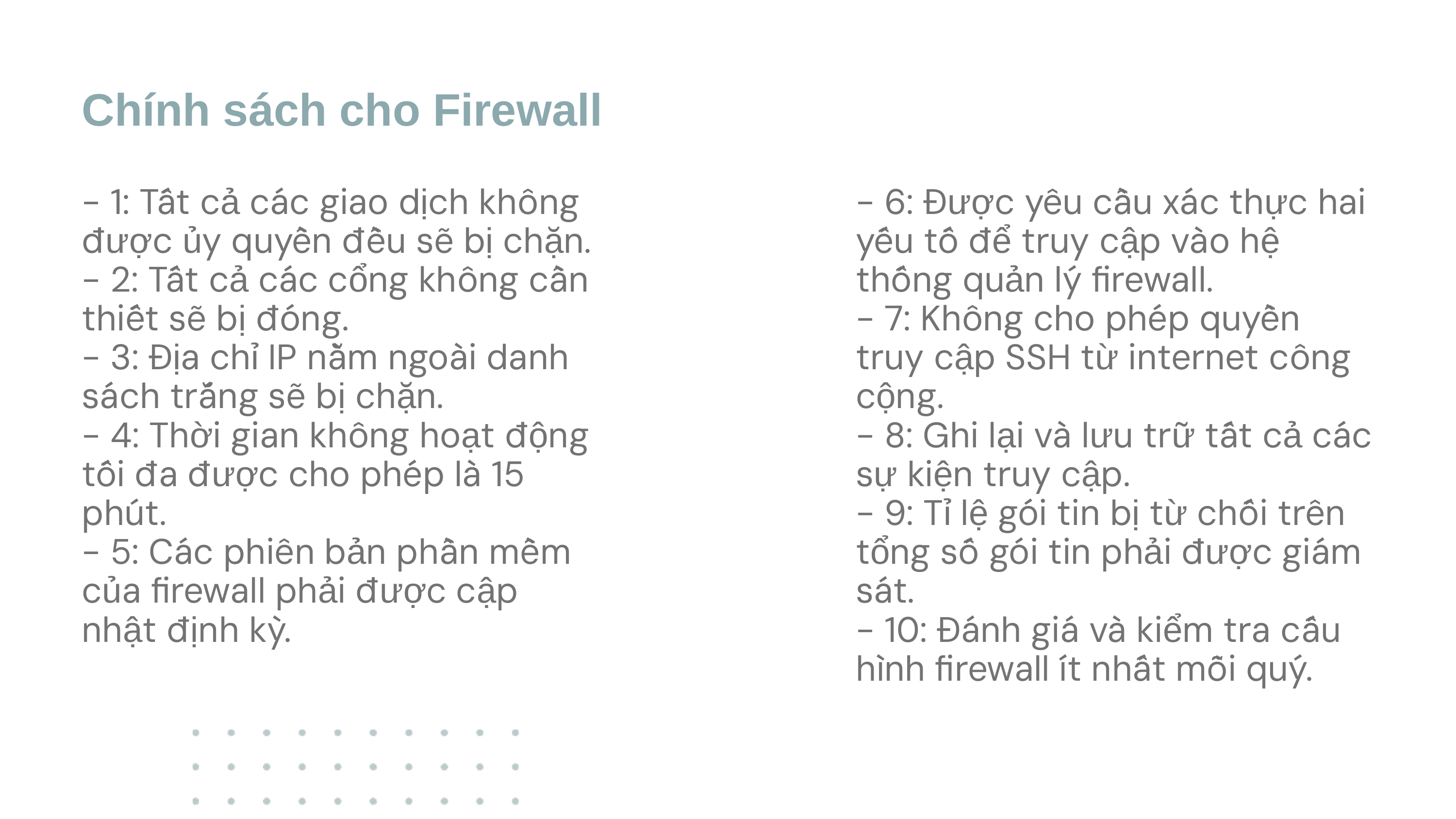

Chính sách cho Firewall
- 1: Tất cả các giao dịch không được ủy quyền đều sẽ bị chặn.
- 2: Tất cả các cổng không cần thiết sẽ bị đóng.
- 3: Địa chỉ IP nằm ngoài danh sách trắng sẽ bị chặn.
- 4: Thời gian không hoạt động tối đa được cho phép là 15 phút.
- 5: Các phiên bản phần mềm của firewall phải được cập nhật định kỳ.

- 6: Được yêu cầu xác thực hai yếu tố để truy cập vào hệ thống quản lý firewall.
- 7: Không cho phép quyền truy cập SSH từ internet công cộng.
- 8: Ghi lại và lưu trữ tất cả các sự kiện truy cập.
- 9: Tỉ lệ gói tin bị từ chối trên tổng số gói tin phải được giám sát.
- 10: Đánh giá và kiểm tra cấu hình firewall ít nhất mỗi quý.